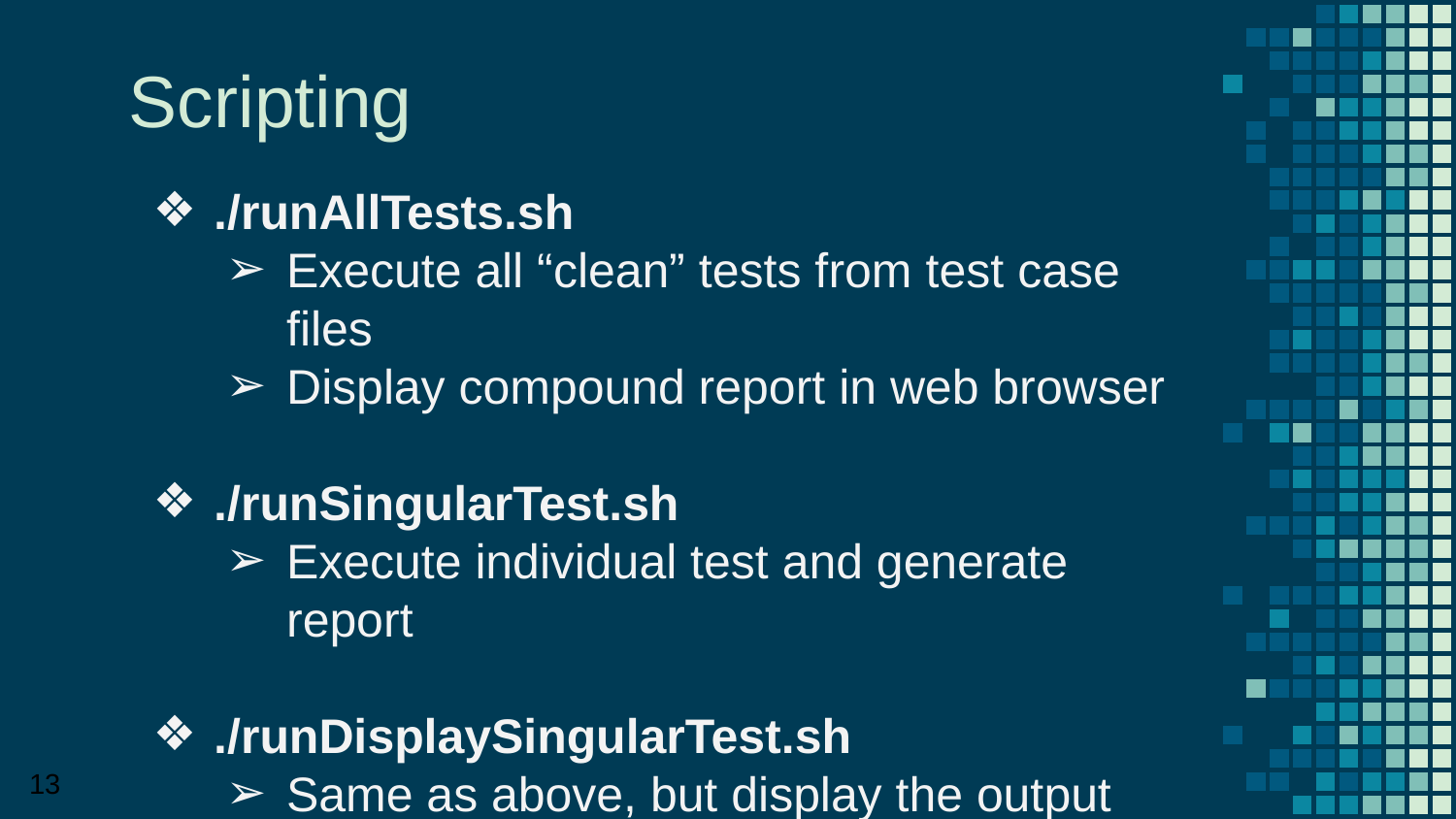

Scripting
./runAllTests.sh
Execute all “clean” tests from test case files
Display compound report in web browser

./runSingularTest.sh
Execute individual test and generate report

./runDisplaySingularTest.sh
Same as above, but display the output report in browser

13